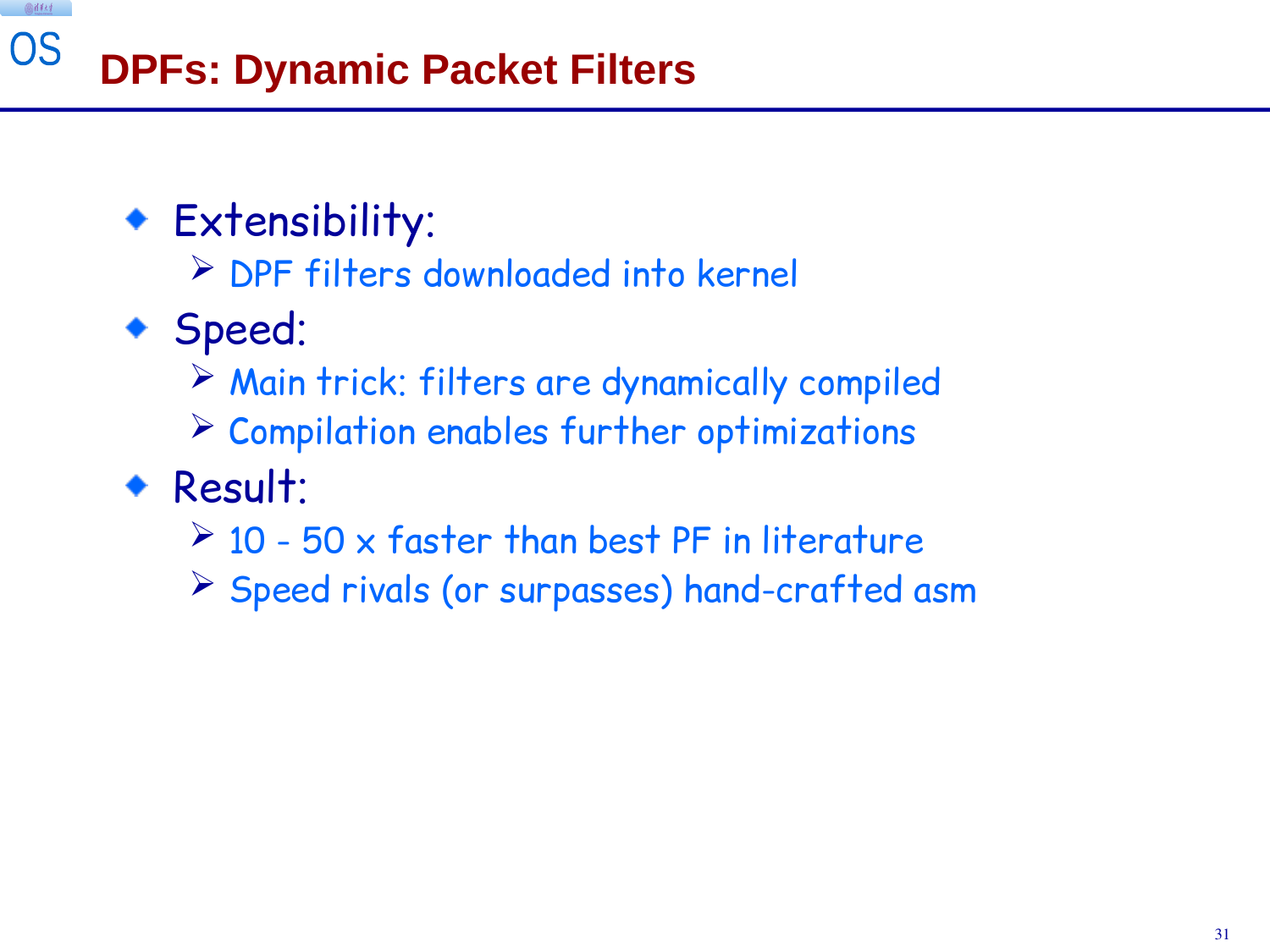

# DPFs: Dynamic Packet Filters
Extensibility:
DPF filters downloaded into kernel
Speed:
Main trick: filters are dynamically compiled
Compilation enables further optimizations
Result:
10 - 50 x faster than best PF in literature
Speed rivals (or surpasses) hand-crafted asm